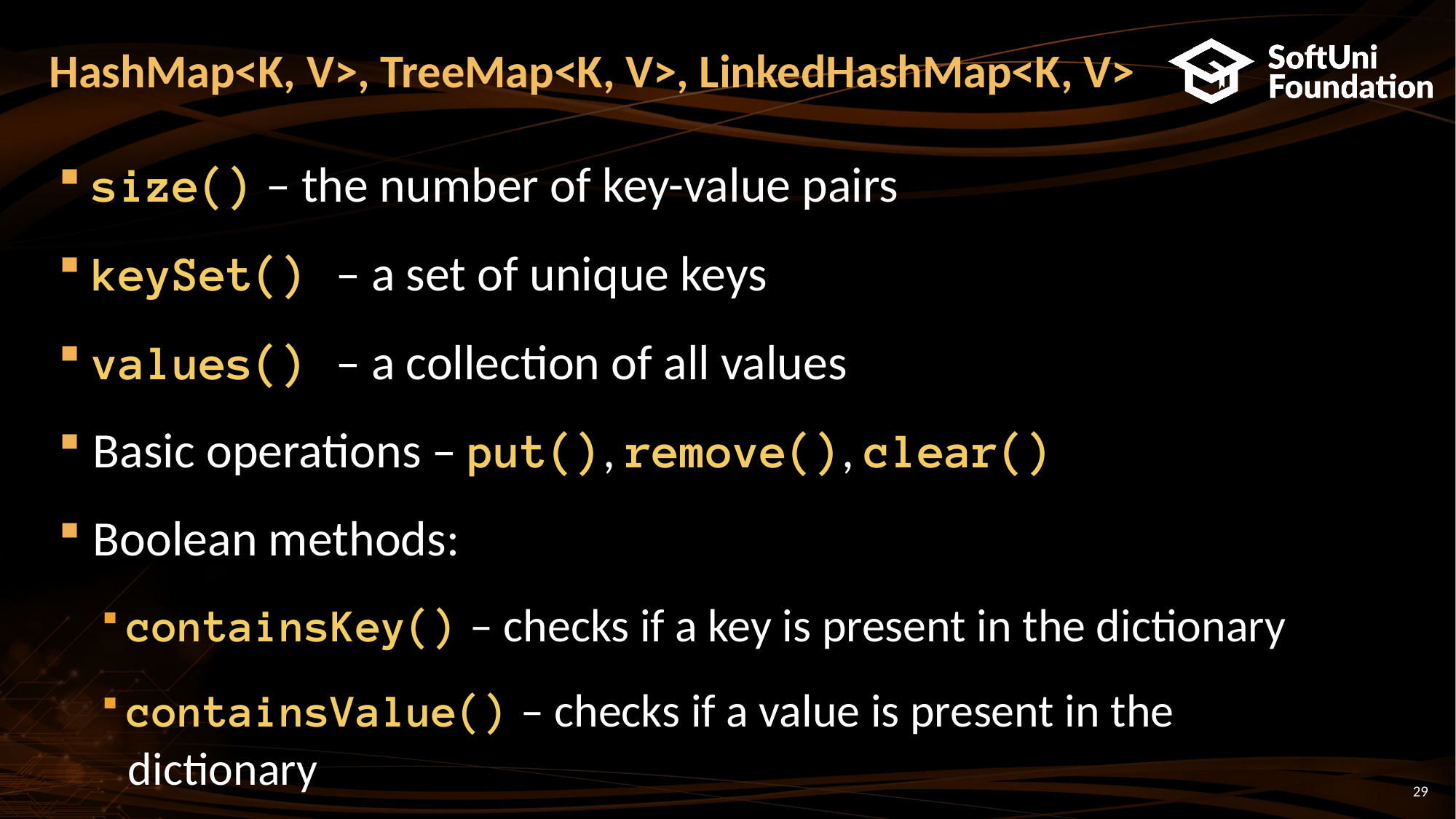

# HashMap<K, V>, TreeMap<K, V>, LinkedHashMap<K, V>
size() – the number of key-value pairs
keySet() – a set of unique keys
values() – a collection of all values
Basic operations – put(), remove(), clear()
Boolean methods:
containsKey() – checks if a key is present in the dictionary
containsValue() – checks if a value is present in the dictionary
29